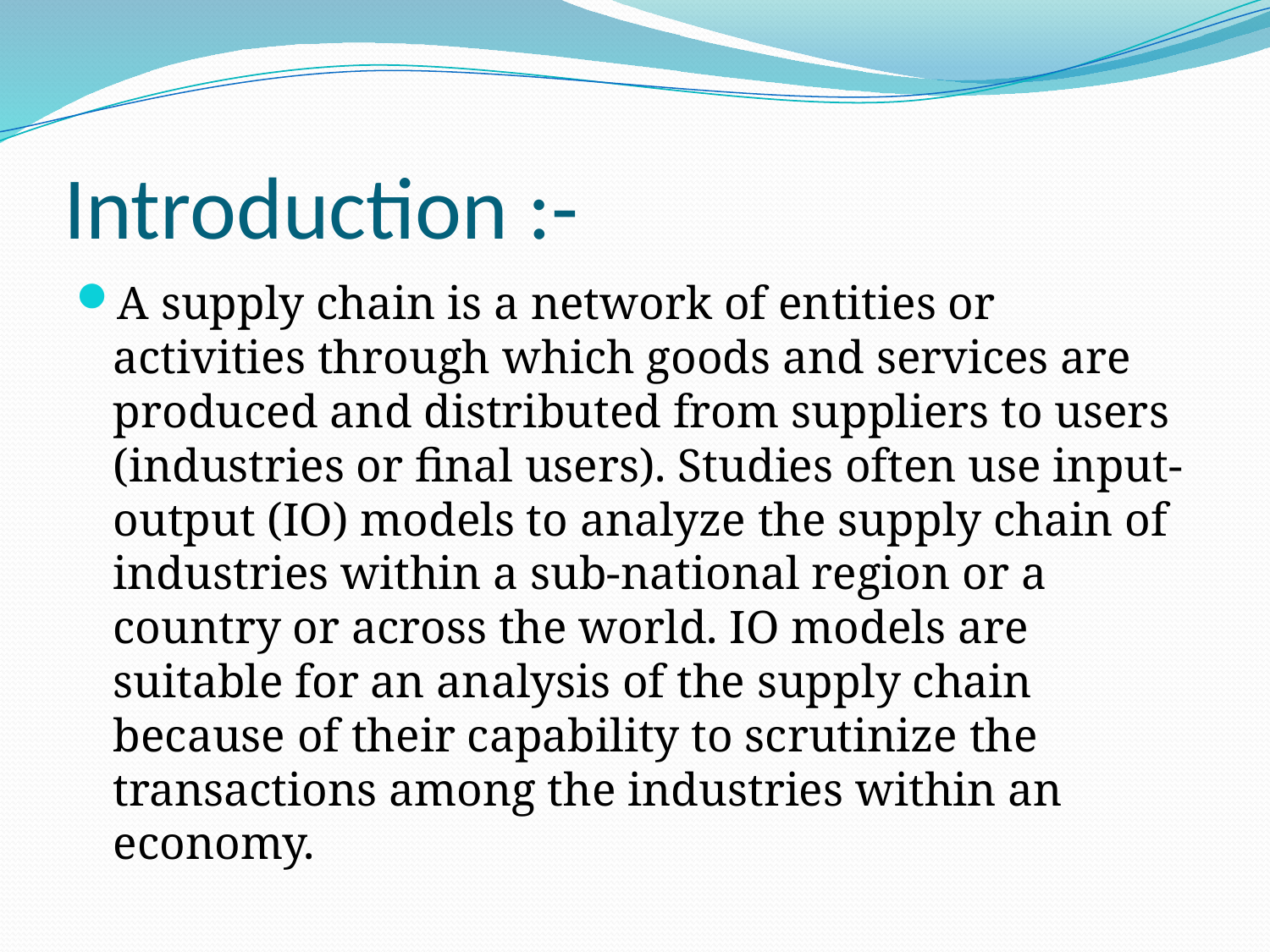

# Introduction :-
A supply chain is a network of entities or activities through which goods and services are produced and distributed from suppliers to users (industries or final users). Studies often use input-output (IO) models to analyze the supply chain of industries within a sub-national region or a country or across the world. IO models are suitable for an analysis of the supply chain because of their capability to scrutinize the transactions among the industries within an economy.